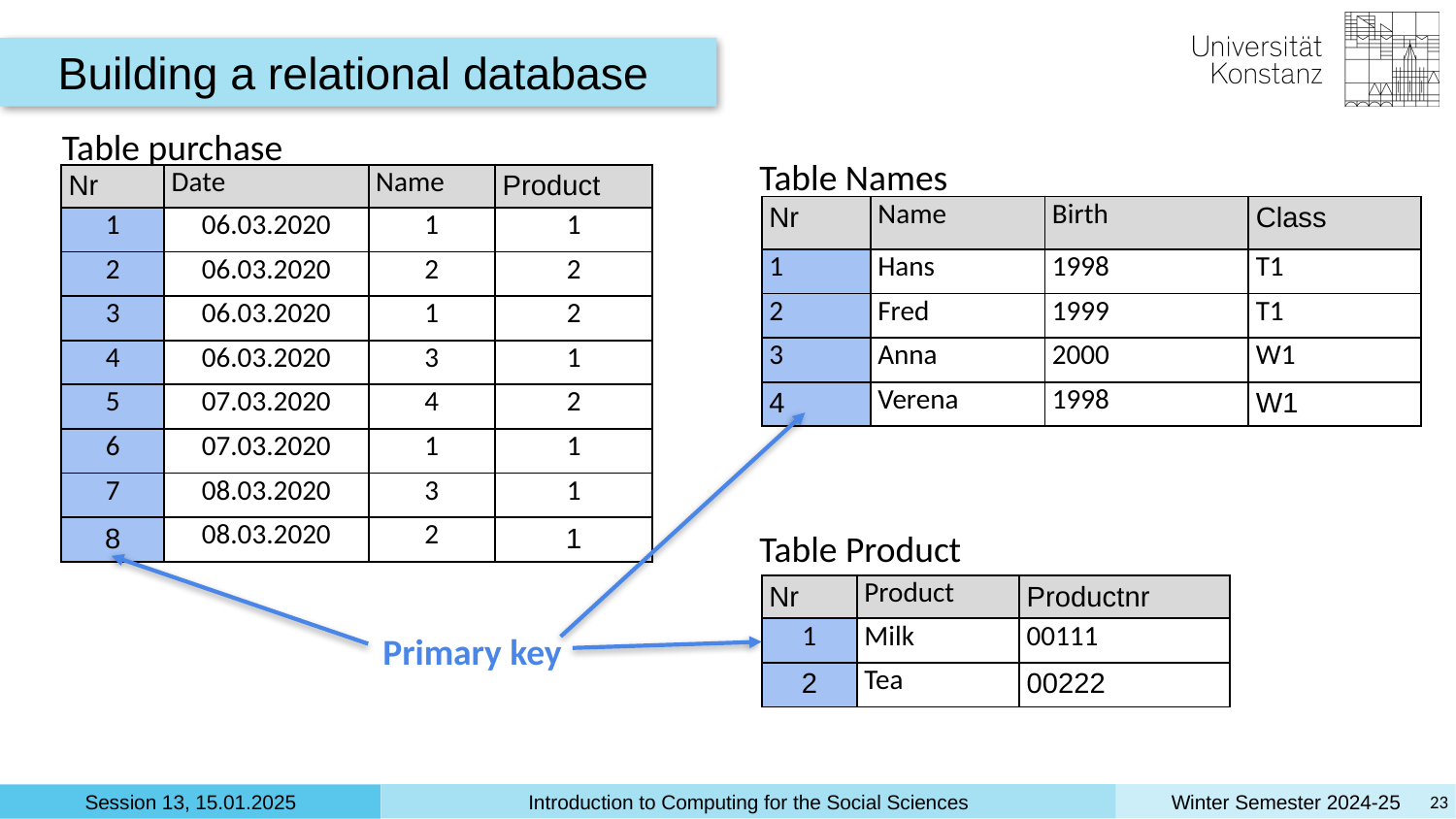

Building a relational database

Table purchase
Table Names
| Nr | Date | Name | Product |
| --- | --- | --- | --- |
| 1 | 06.03.2020 | 1 | 1 |
| 2 | 06.03.2020 | 2 | 2 |
| 3 | 06.03.2020 | 1 | 2 |
| 4 | 06.03.2020 | 3 | 1 |
| 5 | 07.03.2020 | 4 | 2 |
| 6 | 07.03.2020 | 1 | 1 |
| 7 | 08.03.2020 | 3 | 1 |
| 8 | 08.03.2020 | 2 | 1 |
| Nr | Name | Birth | Class |
| --- | --- | --- | --- |
| 1 | Hans | 1998 | T1 |
| 2 | Fred | 1999 | T1 |
| 3 | Anna | 2000 | W1 |
| 4 | Verena | 1998 | W1 |
Table Product
| Nr | Product | Productnr |
| --- | --- | --- |
| 1 | Milk | 00111 |
| 2 | Tea | 00222 |
Primary key